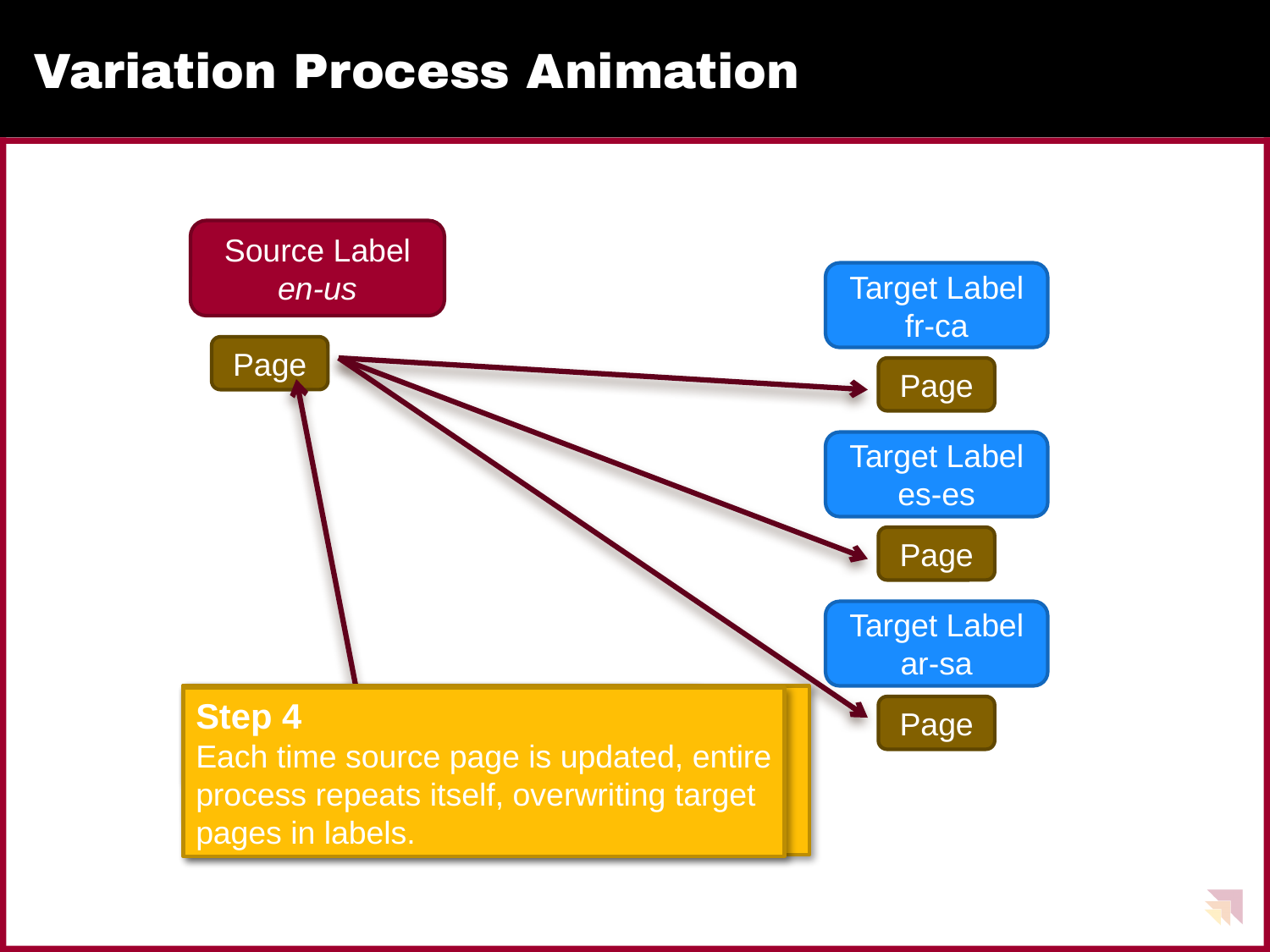

# Variation Process Animation
Source Label
en-us
Target Label
fr-ca
Page
Page
Target Label
es-es
Page
Target Label
ar-sa
Step 1
New Page is created and authored
Step 2
> Page is approved and published… v1.0
> Page is copied to all labels in draft form
Step 3
Content owners in each label translate the
content and make necessary changes…
content follows through all workflows, etc.
Step 4
Each time source page is updated, entire
process repeats itself, overwriting target
pages in labels.
Page